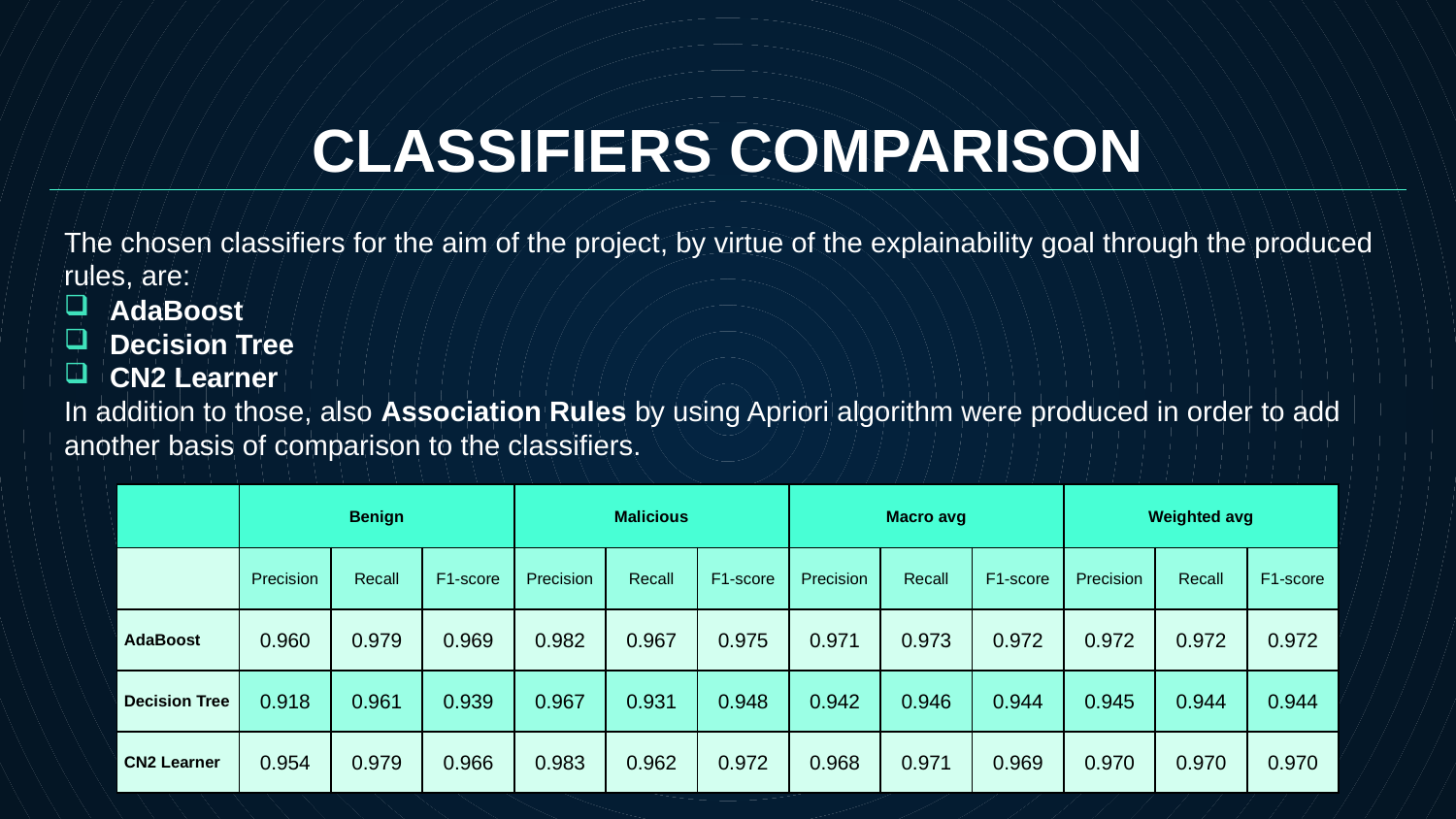

# CLASSIFIERS COMPARISON
The chosen classifiers for the aim of the project, by virtue of the explainability goal through the produced rules, are:
AdaBoost
Decision Tree
CN2 Learner
In addition to those, also Association Rules by using Apriori algorithm were produced in order to add another basis of comparison to the classifiers.

|  | Benign |  |  | Malicious |  |  | Macro avg |  |  | Weighted avg |  |  |
| --- | --- | --- | --- | --- | --- | --- | --- | --- | --- | --- | --- | --- |
|  | Precision | Recall | F1-score | Precision | Recall | F1-score | Precision | Recall | F1-score | Precision | Recall | F1-score |
| AdaBoost | 0.960 | 0.979 | 0.969 | 0.982 | 0.967 | 0.975 | 0.971 | 0.973 | 0.972 | 0.972 | 0.972 | 0.972 |
| Decision Tree | 0.918 | 0.961 | 0.939 | 0.967 | 0.931 | 0.948 | 0.942 | 0.946 | 0.944 | 0.945 | 0.944 | 0.944 |
| CN2 Learner | 0.954 | 0.979 | 0.966 | 0.983 | 0.962 | 0.972 | 0.968 | 0.971 | 0.969 | 0.970 | 0.970 | 0.970 |